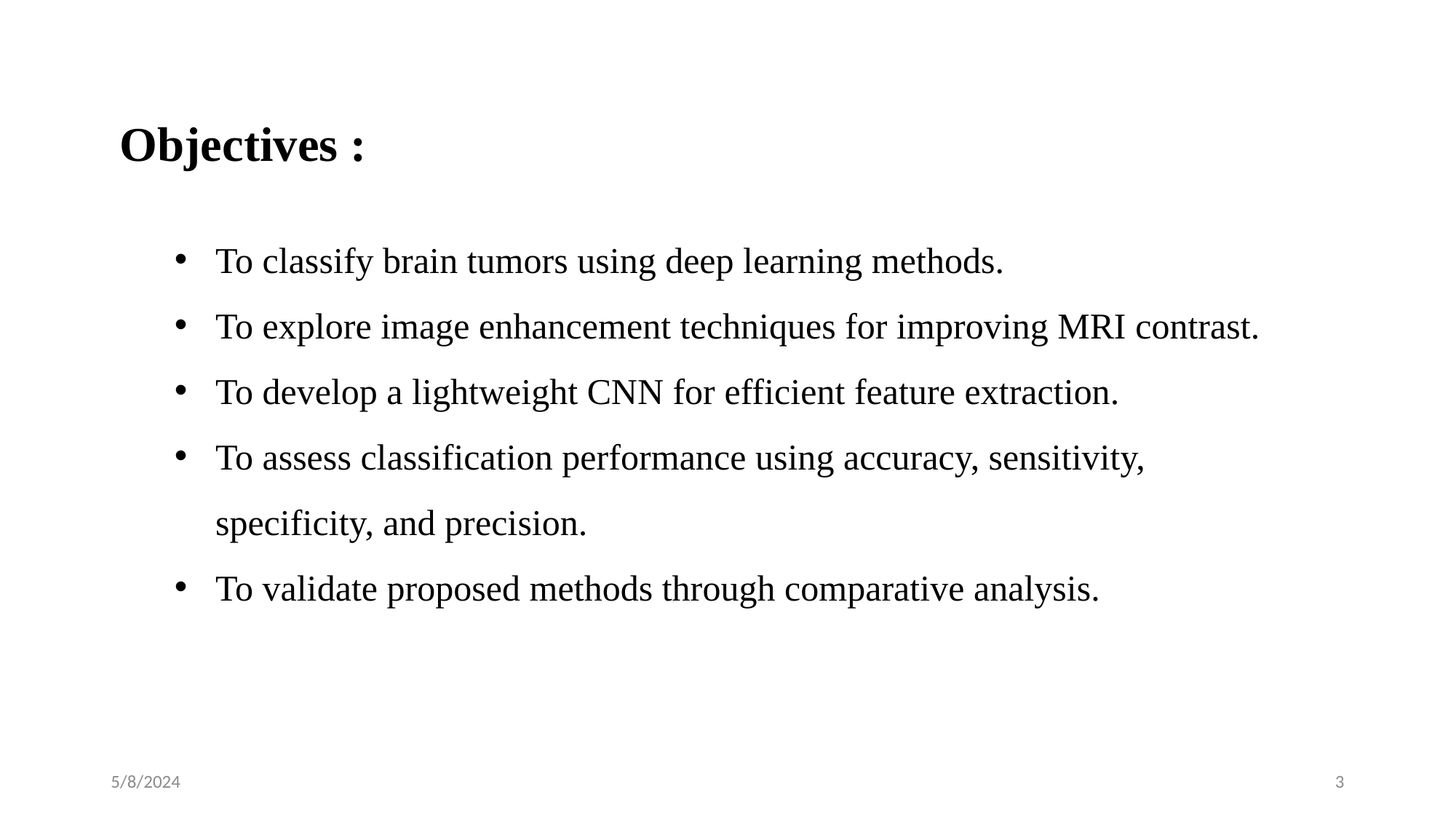

Objectives :

To classify brain tumors using deep learning methods.
To explore image enhancement techniques for improving MRI contrast.
To develop a lightweight CNN for efficient feature extraction.
To assess classification performance using accuracy, sensitivity, specificity, and precision.
To validate proposed methods through comparative analysis.
5/8/2024
3